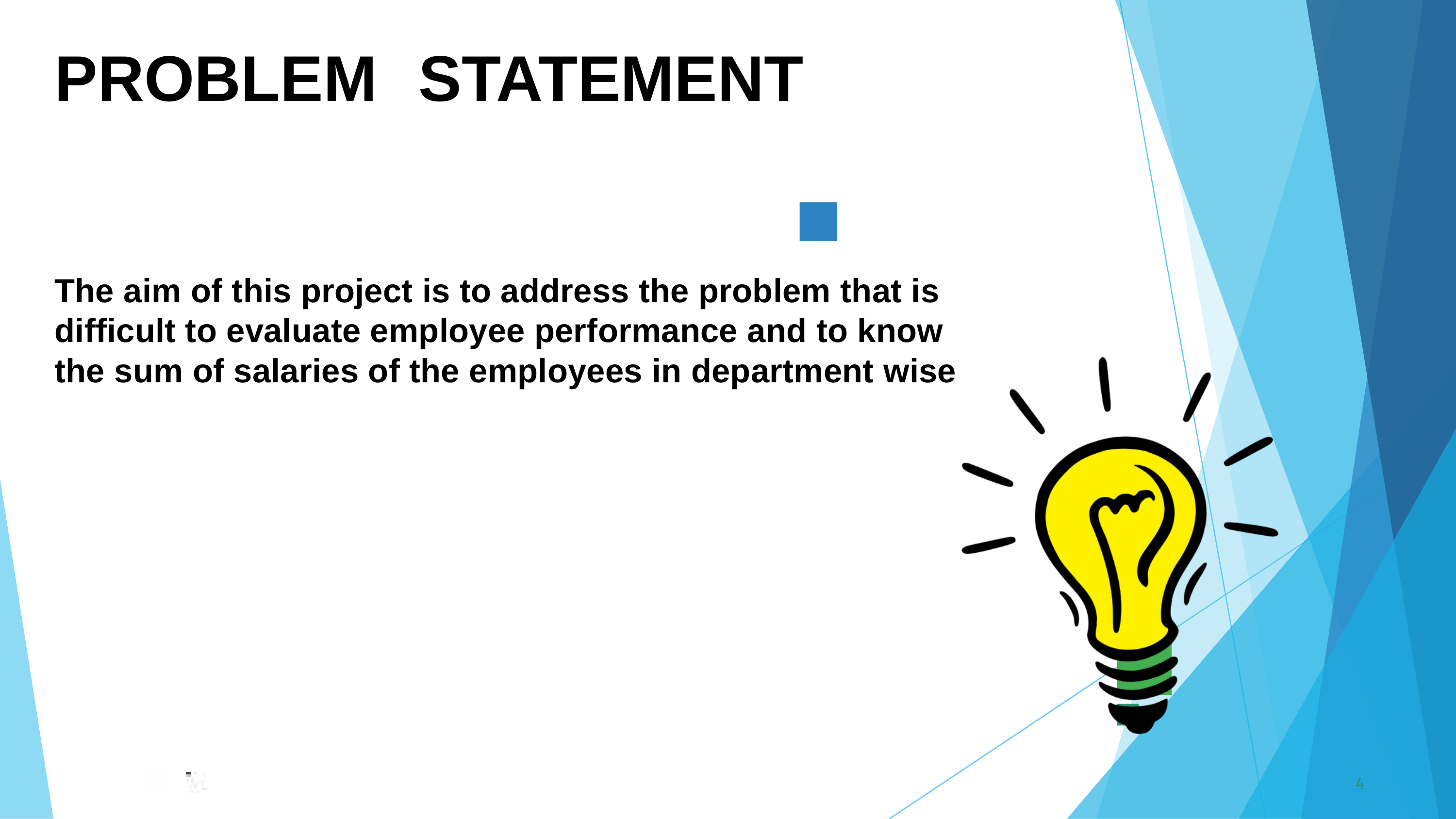

PROBLEM	STATEMENT

The aim of this project is to address the problem that is difficult to evaluate employee performance and to know the sum of salaries of the employees in department wise

4